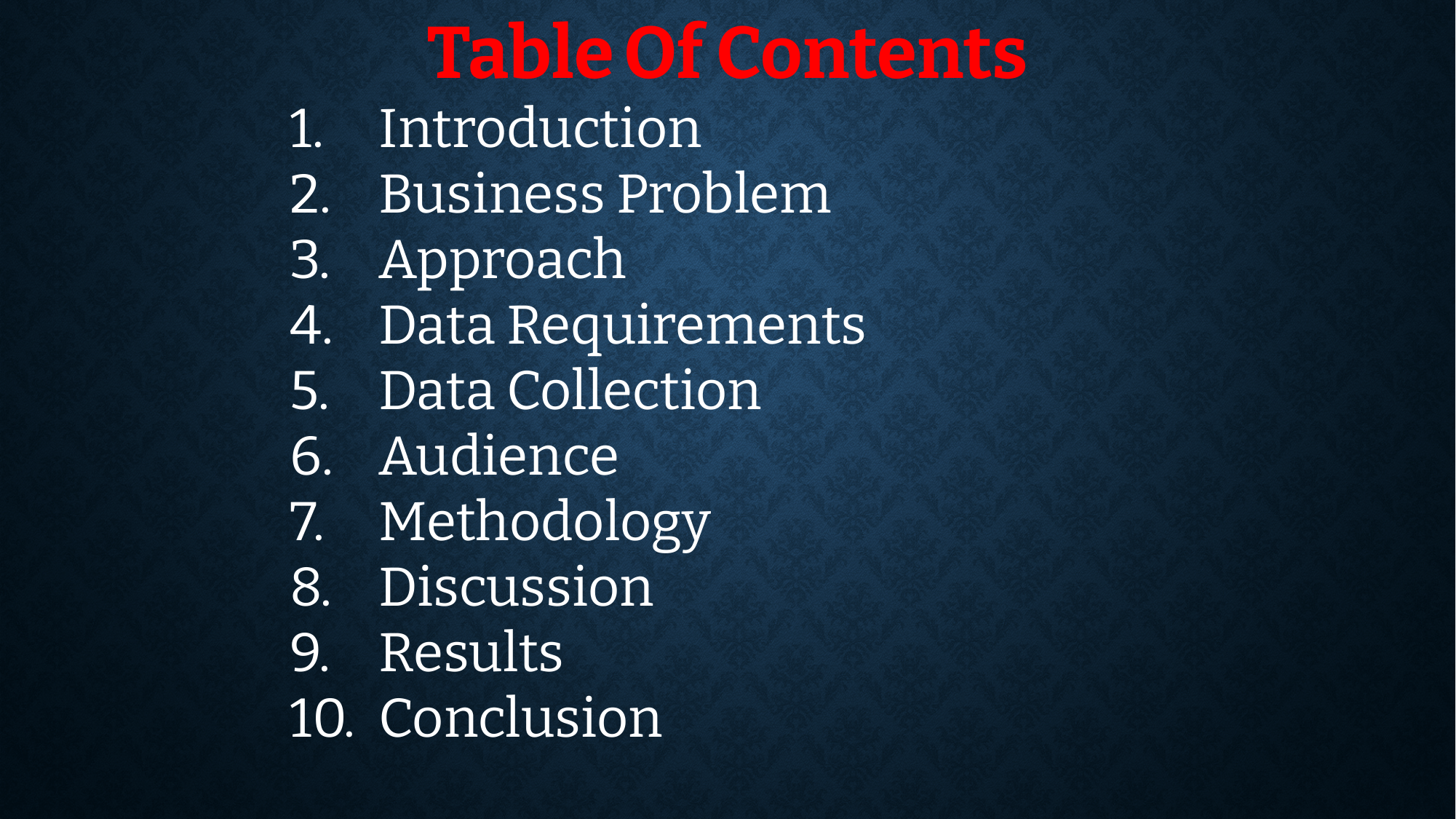

Table Of Contents
Introduction
Business Problem
Approach
Data Requirements
Data Collection
Audience
Methodology
Discussion
Results
Conclusion